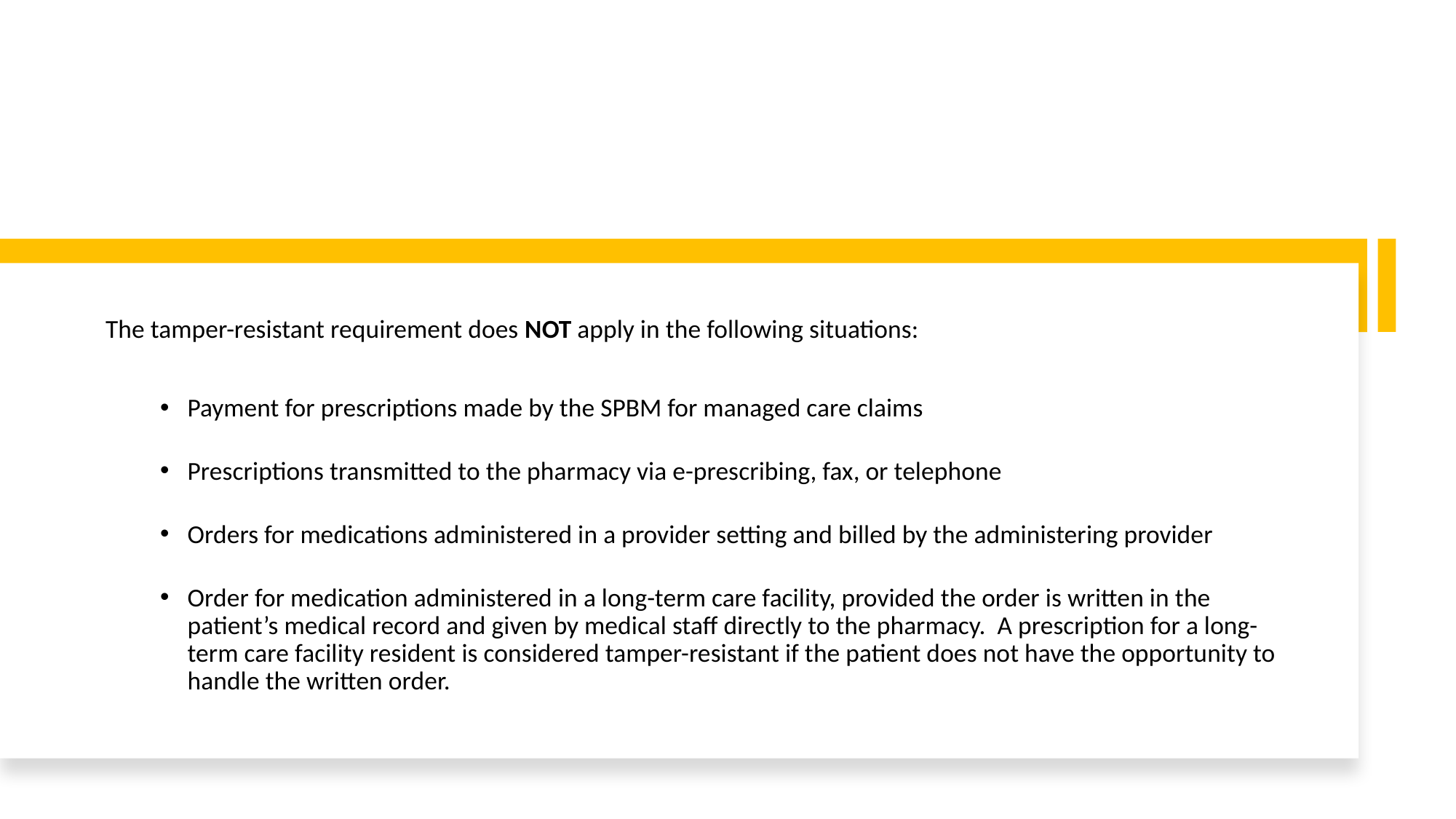

The tamper-resistant requirement does NOT apply in the following situations:

Payment for prescriptions made by the SPBM for managed care claims
Prescriptions transmitted to the pharmacy via e-prescribing, fax, or telephone
Orders for medications administered in a provider setting and billed by the administering provider
Order for medication administered in a long-term care facility, provided the order is written in the patient’s medical record and given by medical staff directly to the pharmacy.  A prescription for a long-term care facility resident is considered tamper-resistant if the patient does not have the opportunity to handle the written order.